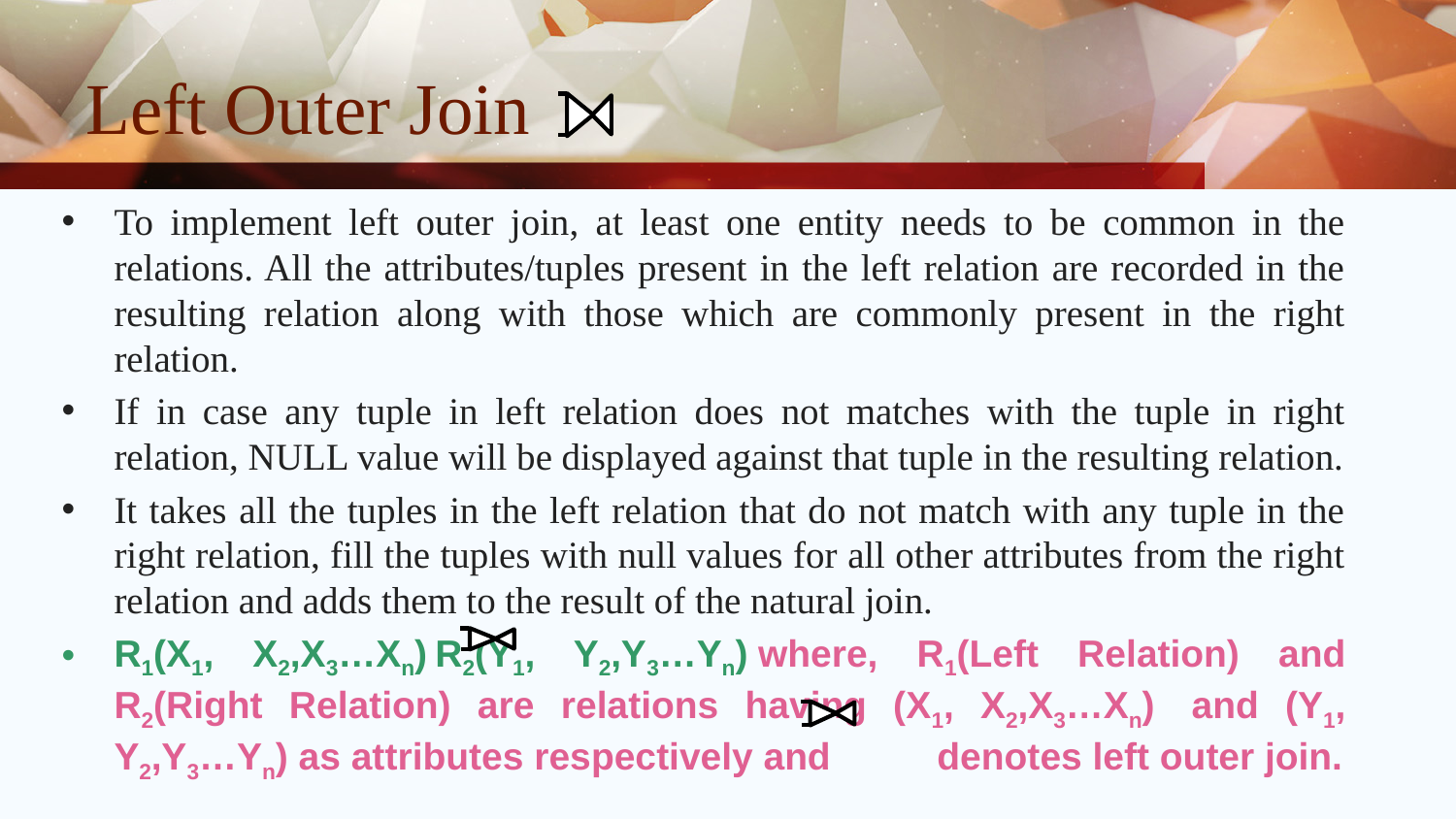

# Left Outer Join

To implement left outer join, at least one entity needs to be common in the relations. All the attributes/tuples present in the left relation are recorded in the resulting relation along with those which are commonly present in the right relation.
If in case any tuple in left relation does not matches with the tuple in right relation, NULL value will be displayed against that tuple in the resulting relation.
It takes all the tuples in the left relation that do not match with any tuple in the right relation, fill the tuples with null values for all other attributes from the right relation and adds them to the result of the natural join.
R1(X1, X2,X3…Xn)		R2(Y1, Y2,Y3…Yn) where, R1(Left Relation) and R2(Right Relation) are relations having (X1, X2,X3…Xn)  and (Y1, Y2,Y3…Yn) as attributes respectively and           denotes left outer join.